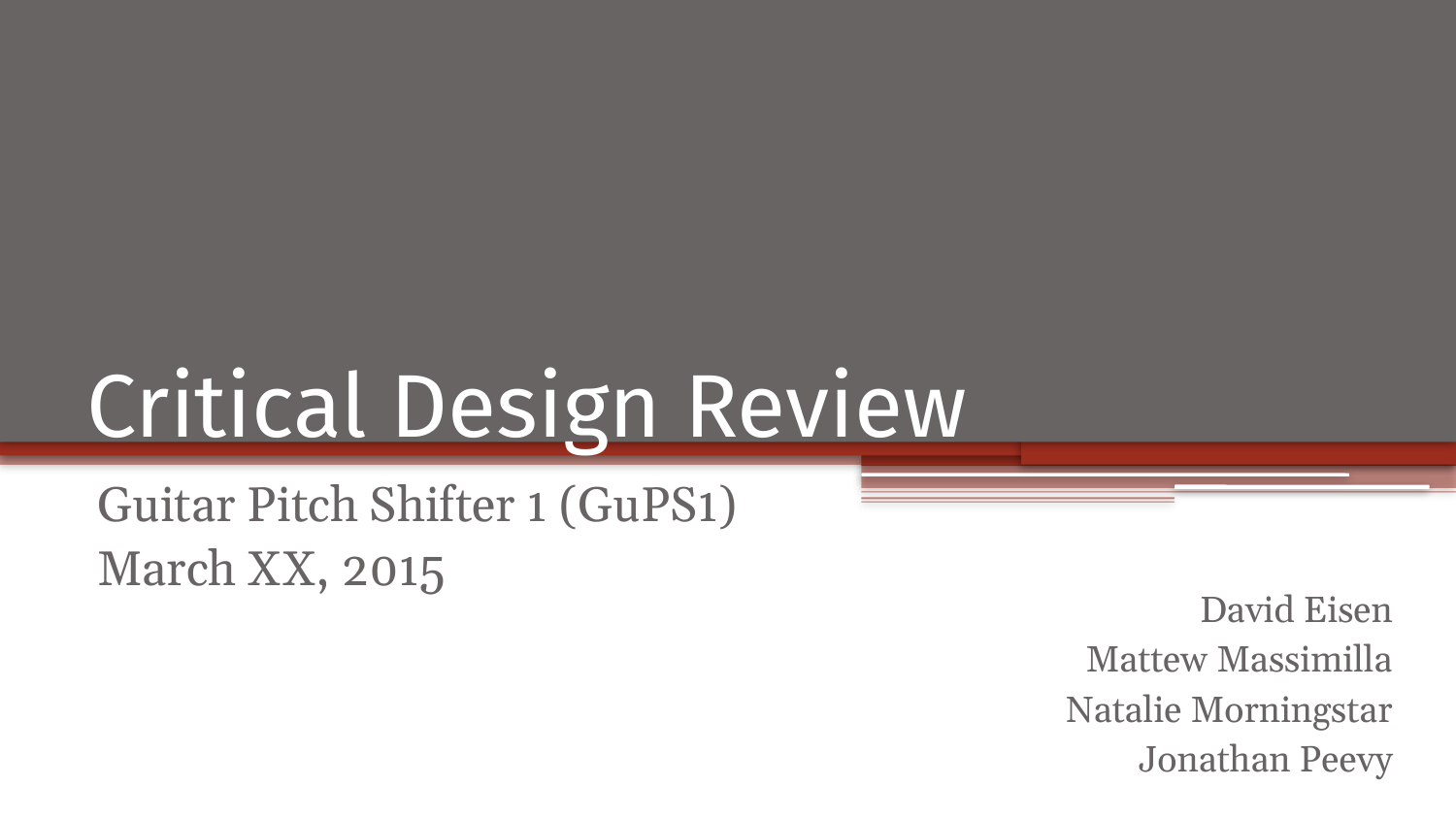

# Critical Design Review
Guitar Pitch Shifter 1 (GuPS1)
March XX, 2015
David Eisen
Mattew Massimilla
Natalie Morningstar
Jonathan Peevy